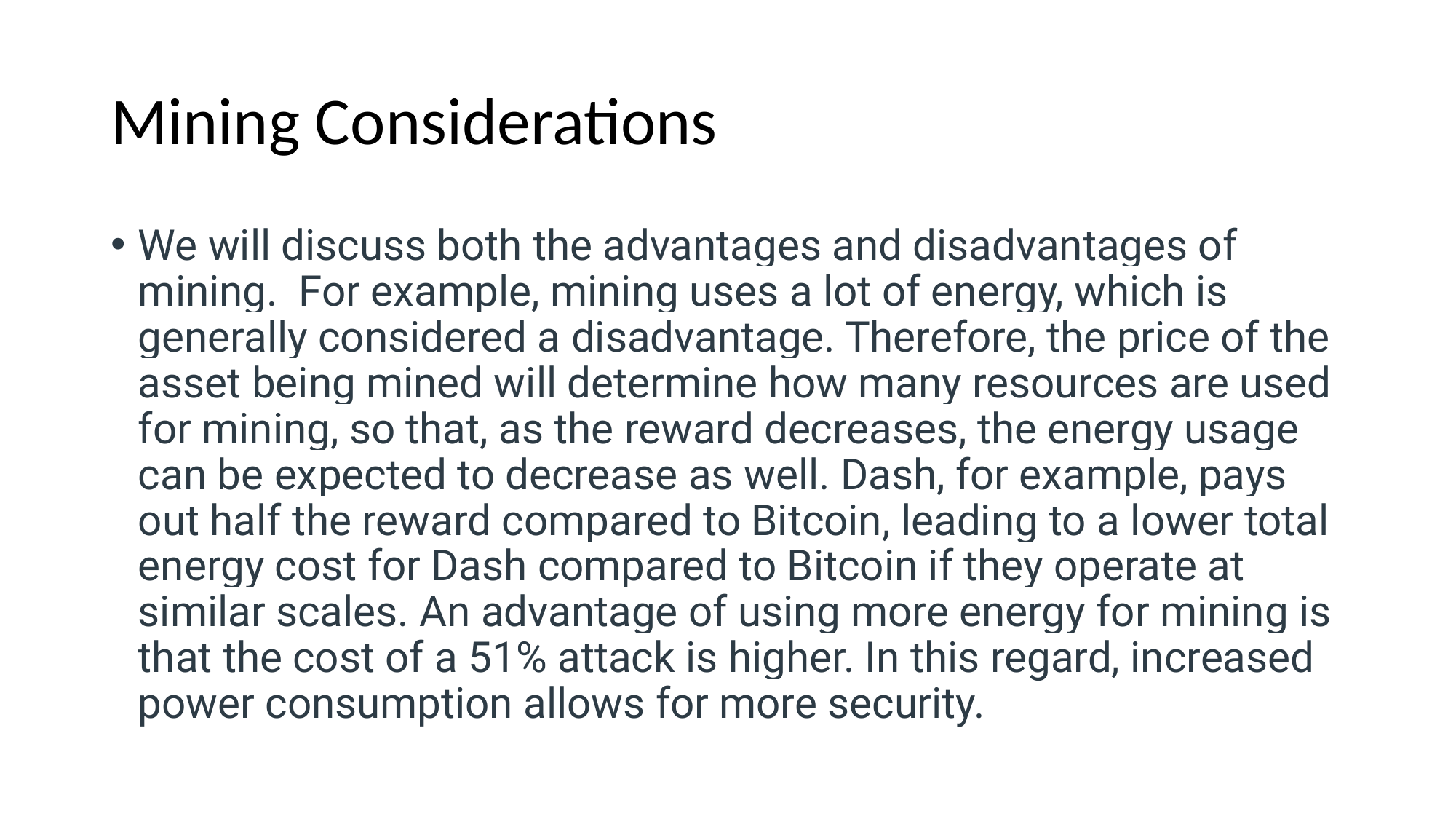

# Mining Considerations
We will discuss both the advantages and disadvantages of mining.  For example, mining uses a lot of energy, which is generally considered a disadvantage. Therefore, the price of the asset being mined will determine how many resources are used for mining, so that, as the reward decreases, the energy usage can be expected to decrease as well. Dash, for example, pays out half the reward compared to Bitcoin, leading to a lower total energy cost for Dash compared to Bitcoin if they operate at similar scales. An advantage of using more energy for mining is that the cost of a 51% attack is higher. In this regard, increased power consumption allows for more security.